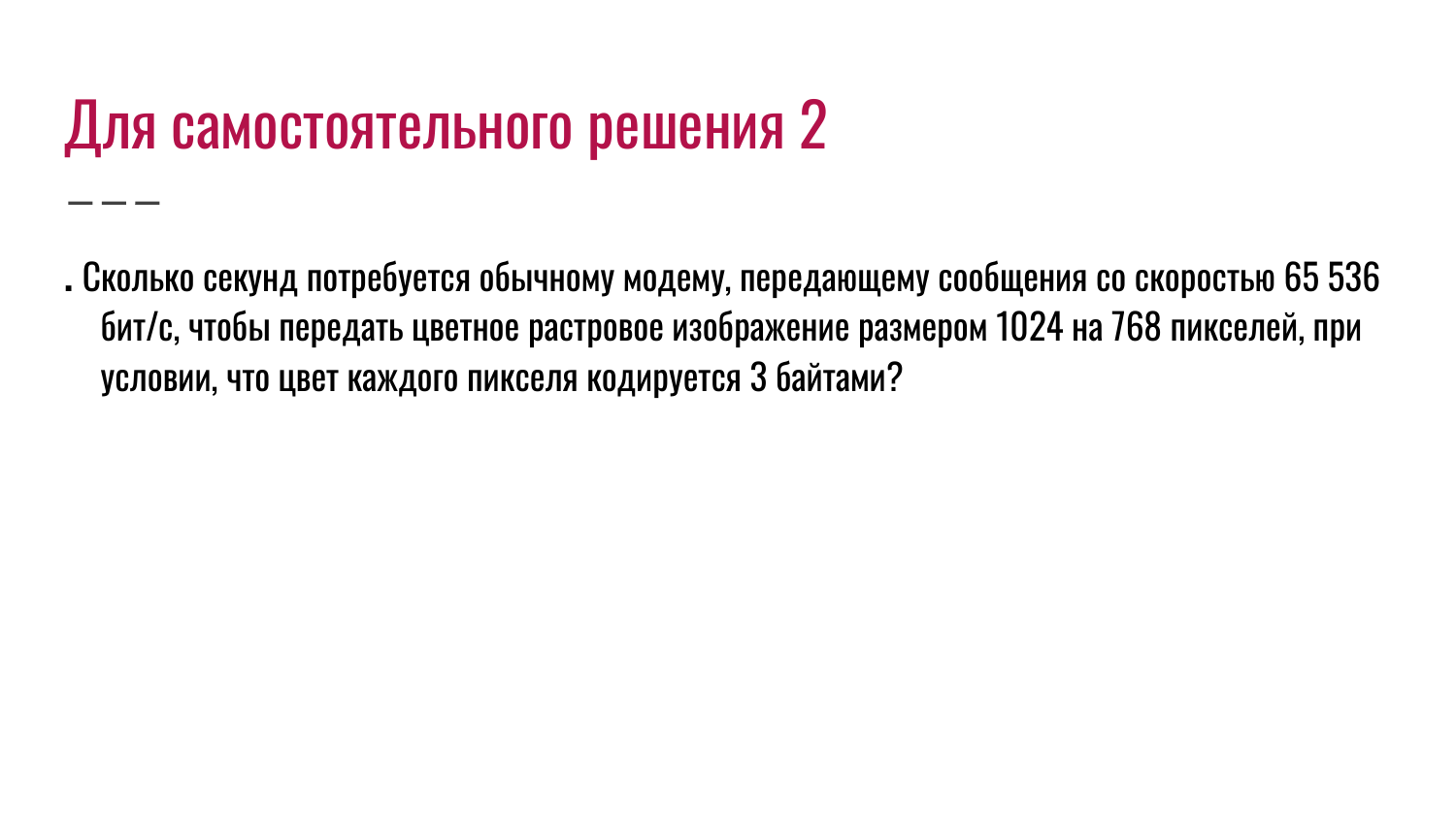

# Для самостоятельного решения 2
. Сколько секунд потребуется обычному модему, передающему сообщения со скоростью 65 536 бит/с, чтобы передать цветное растровое изображение размером 1024 на 768 пикселей, при условии, что цвет каждого пикселя кодируется 3 байтами?